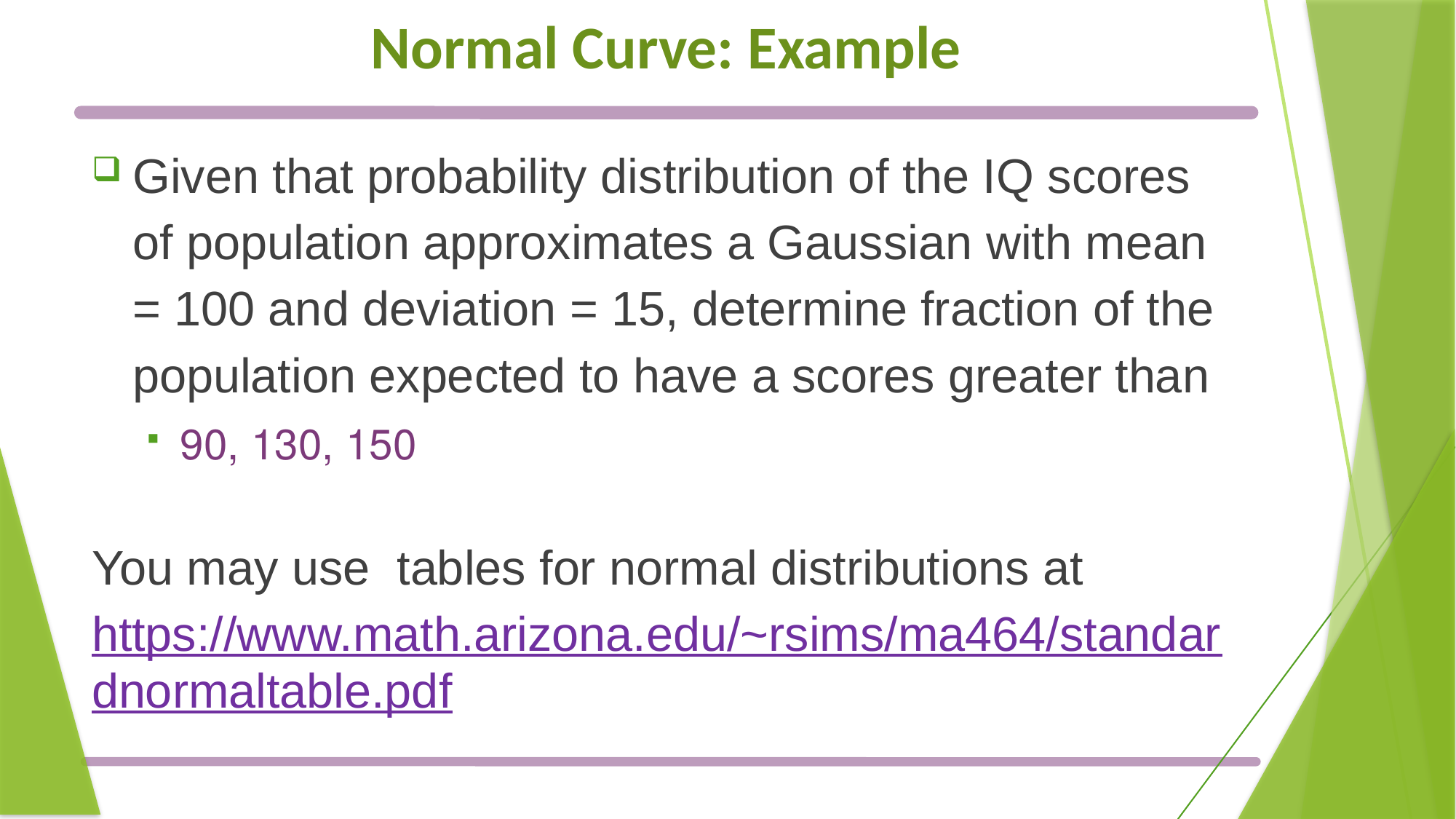

# Normal Curve: Example
Given that probability distribution of the IQ scores of population approximates a Gaussian with mean = 100 and deviation = 15, determine fraction of the population expected to have a scores greater than
90, 130, 150

You may use  tables for normal distributions at  https://www.math.arizona.edu/~rsims/ma464/standardnormaltable.pdf